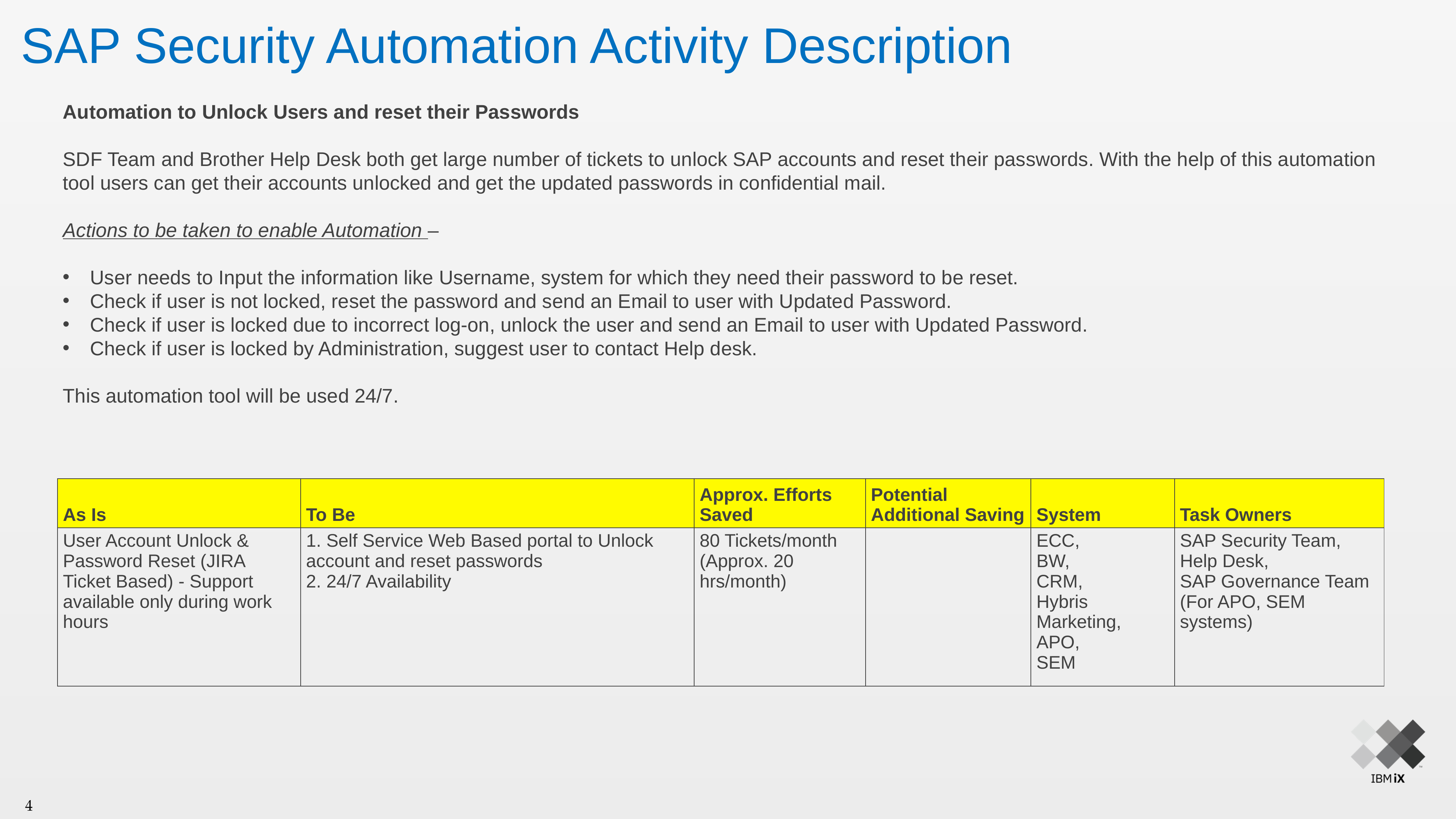

SAP Security Automation Activity Description
Automation to Unlock Users and reset their Passwords
SDF Team and Brother Help Desk both get large number of tickets to unlock SAP accounts and reset their passwords. With the help of this automation tool users can get their accounts unlocked and get the updated passwords in confidential mail.

Actions to be taken to enable Automation –

User needs to Input the information like Username, system for which they need their password to be reset.
Check if user is not locked, reset the password and send an Email to user with Updated Password.
Check if user is locked due to incorrect log-on, unlock the user and send an Email to user with Updated Password.
Check if user is locked by Administration, suggest user to contact Help desk.
This automation tool will be used 24/7.
| As Is | To Be | Approx. Efforts Saved | Potential Additional Saving | System | Task Owners |
| --- | --- | --- | --- | --- | --- |
| User Account Unlock & Password Reset (JIRA Ticket Based) - Support available only during work hours | 1. Self Service Web Based portal to Unlock account and reset passwords 2. 24/7 Availability | 80 Tickets/month (Approx. 20 hrs/month) |  | ECC, BW, CRM, Hybris Marketing, APO, SEM | SAP Security Team, Help Desk, SAP Governance Team  (For APO, SEM systems) |
4